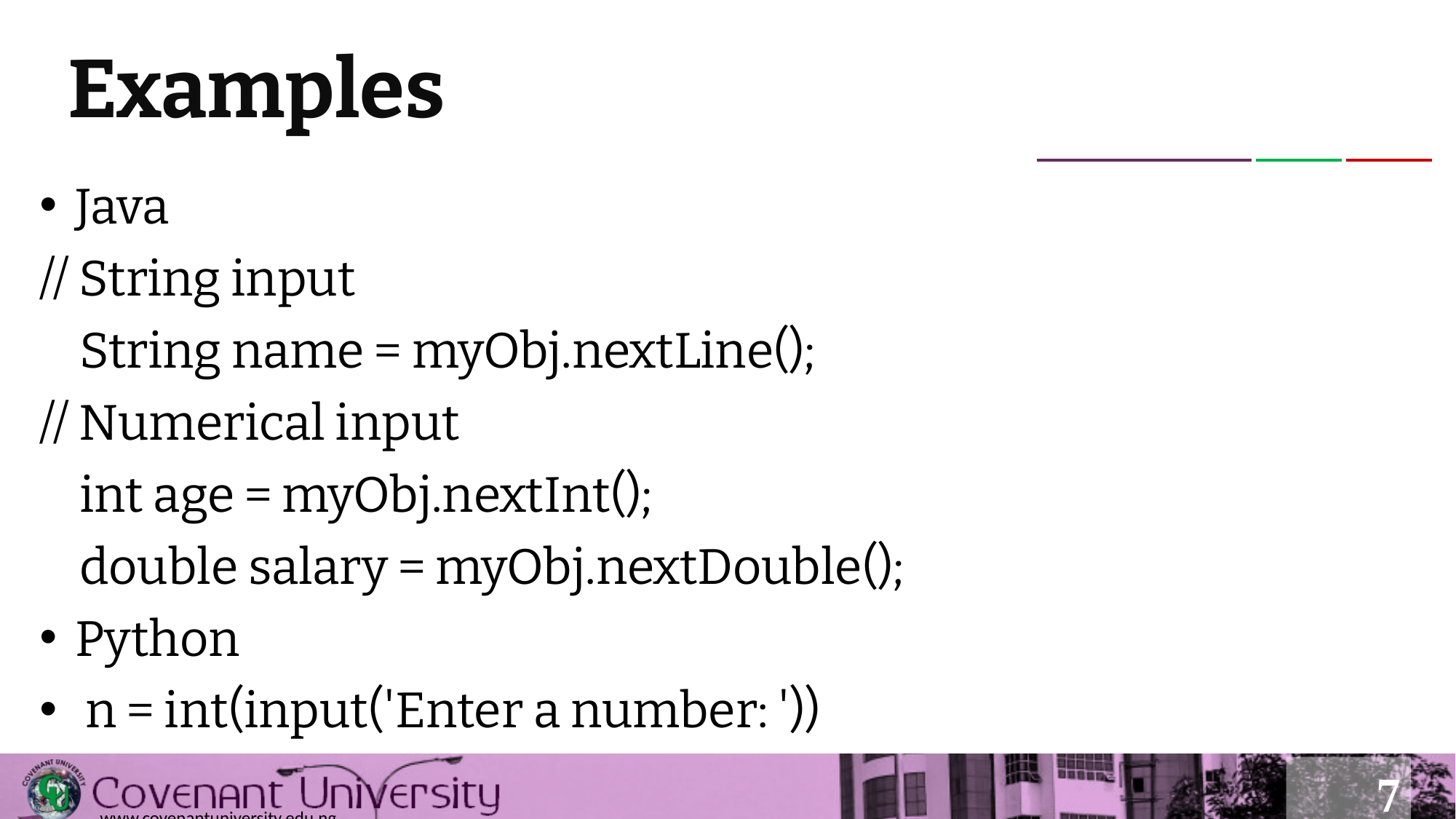

# Examples
Java
// String input
    String name = myObj.nextLine();
// Numerical input
    int age = myObj.nextInt();
    double salary = myObj.nextDouble();
Python
 n = int(input('Enter a number: '))